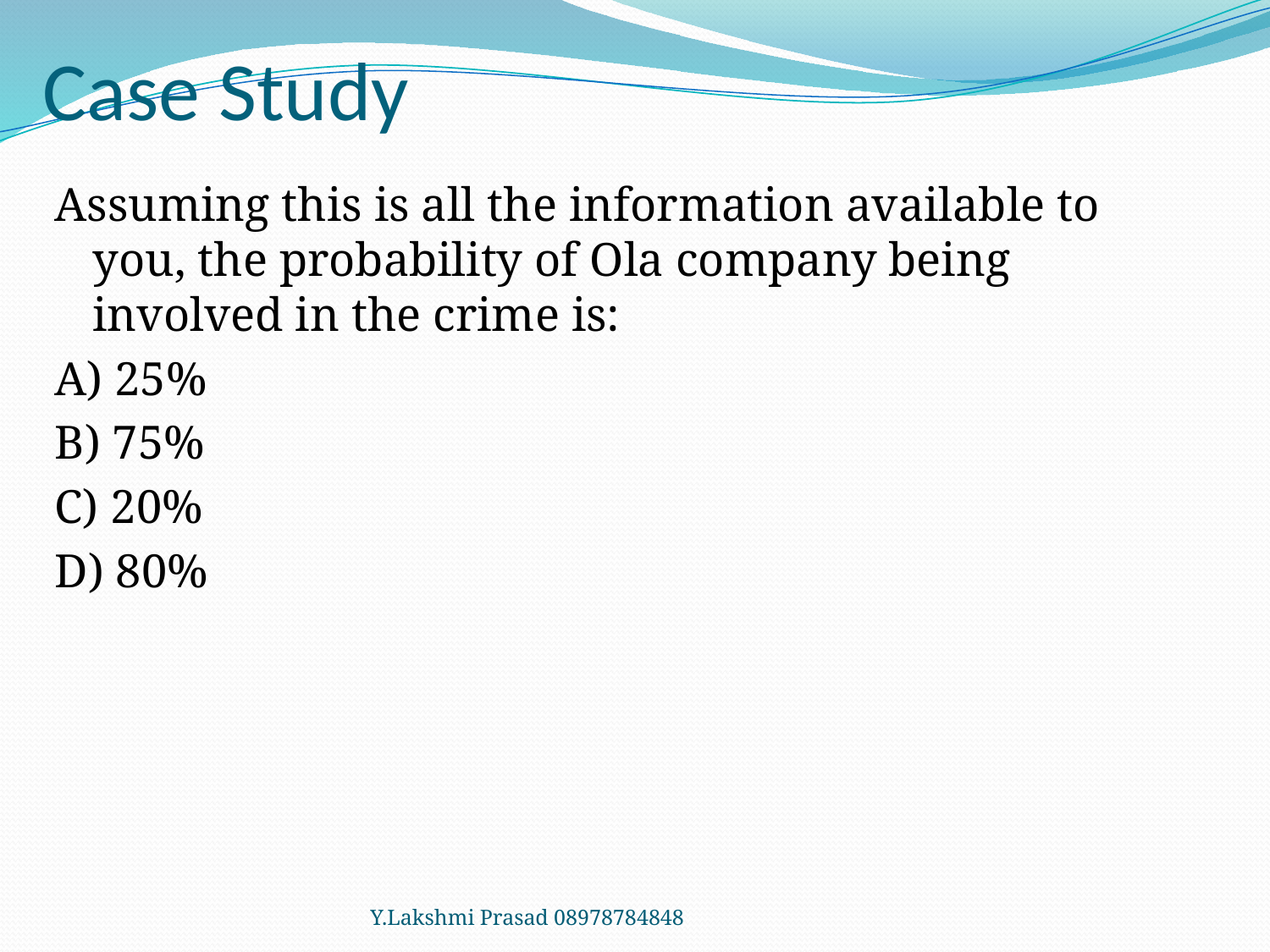

# Case Study
Assuming this is all the information available to you, the probability of Ola company being involved in the crime is:
A) 25%
B) 75%
C) 20%
D) 80%

Y.Lakshmi Prasad 08978784848